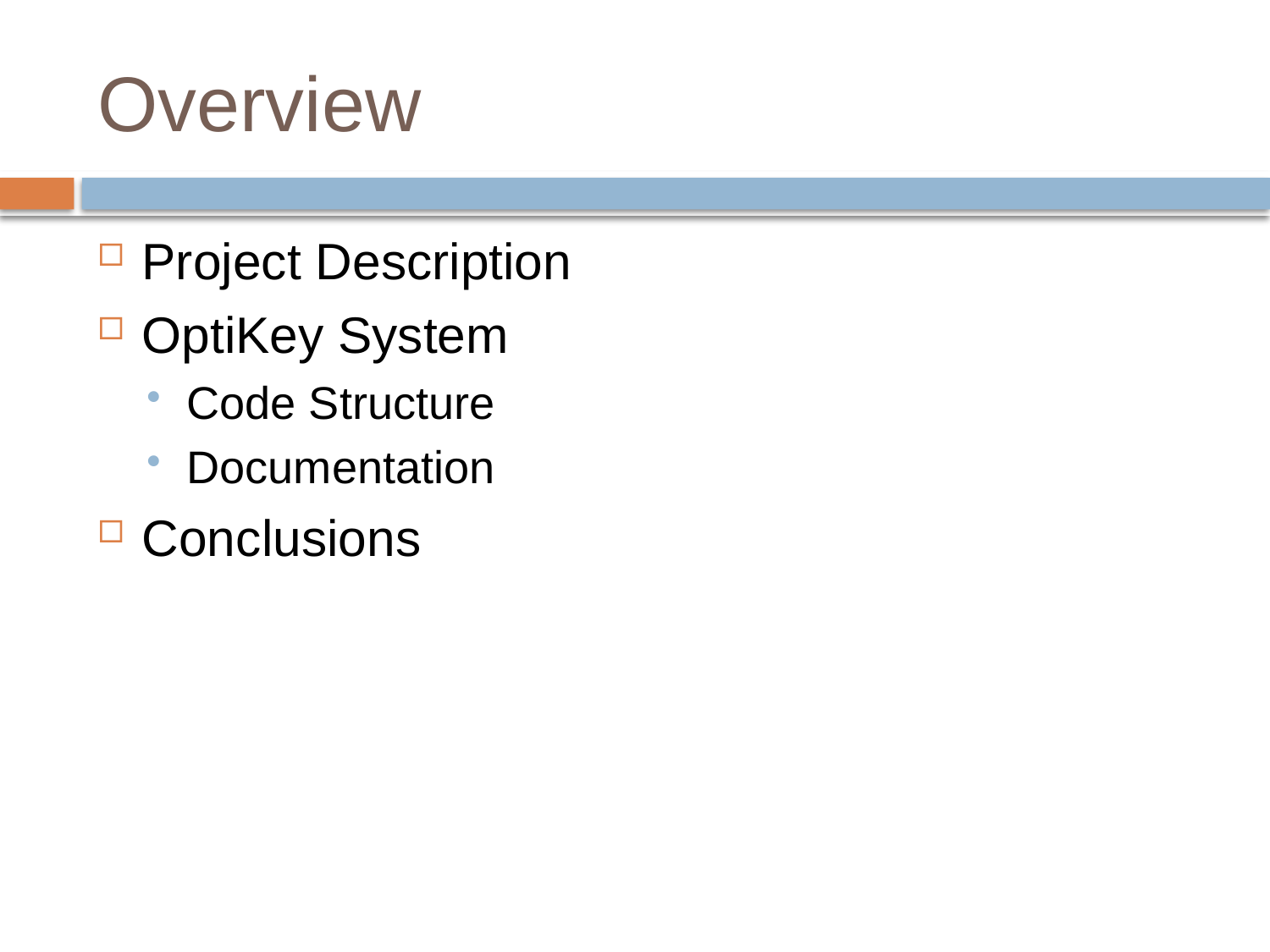

# Overview
Project Description
OptiKey System
Code Structure
Documentation
Conclusions